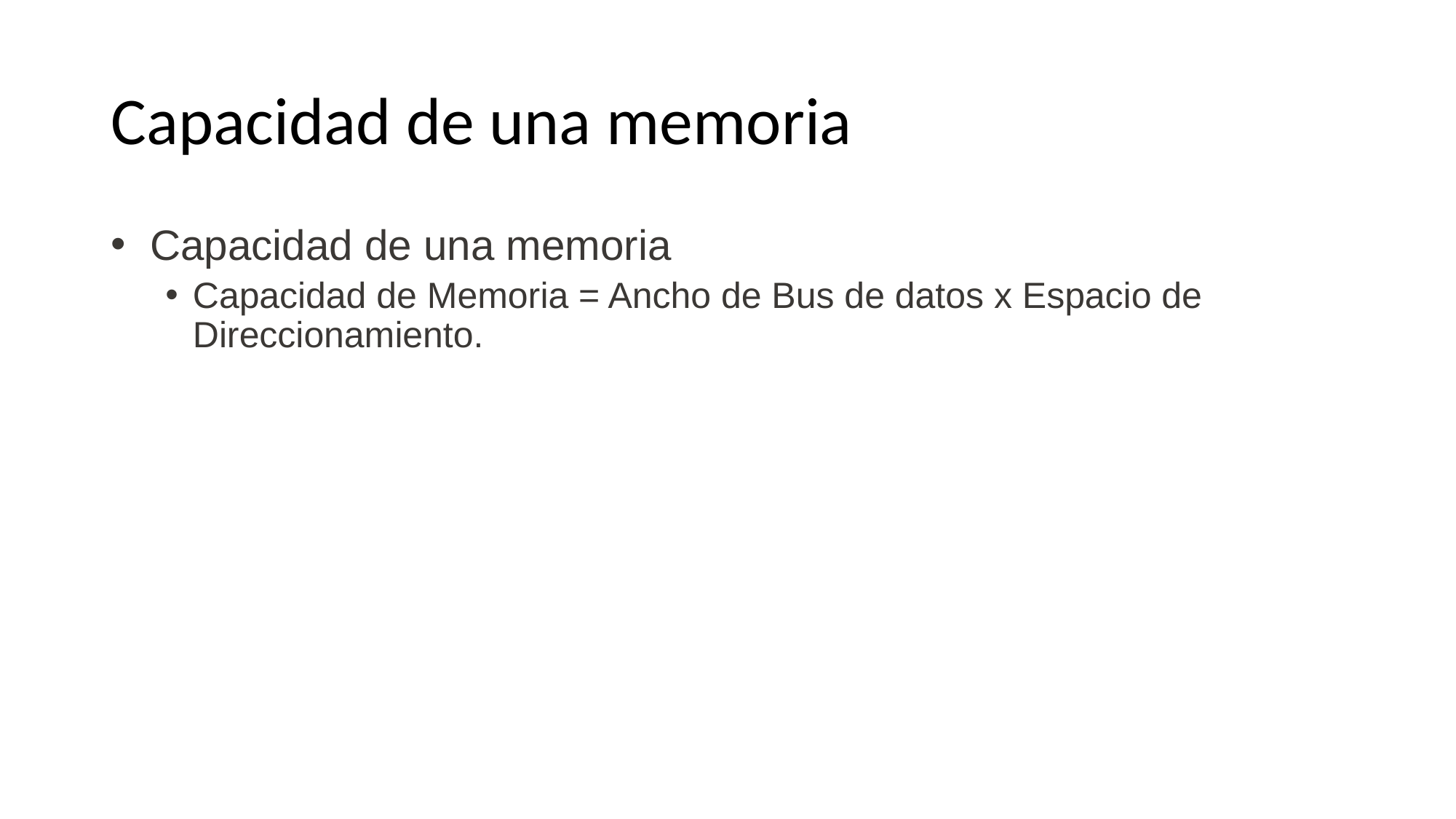

# Capacidad de una memoria
 Capacidad de una memoria
Capacidad de Memoria = Ancho de Bus de datos x Espacio de Direccionamiento.